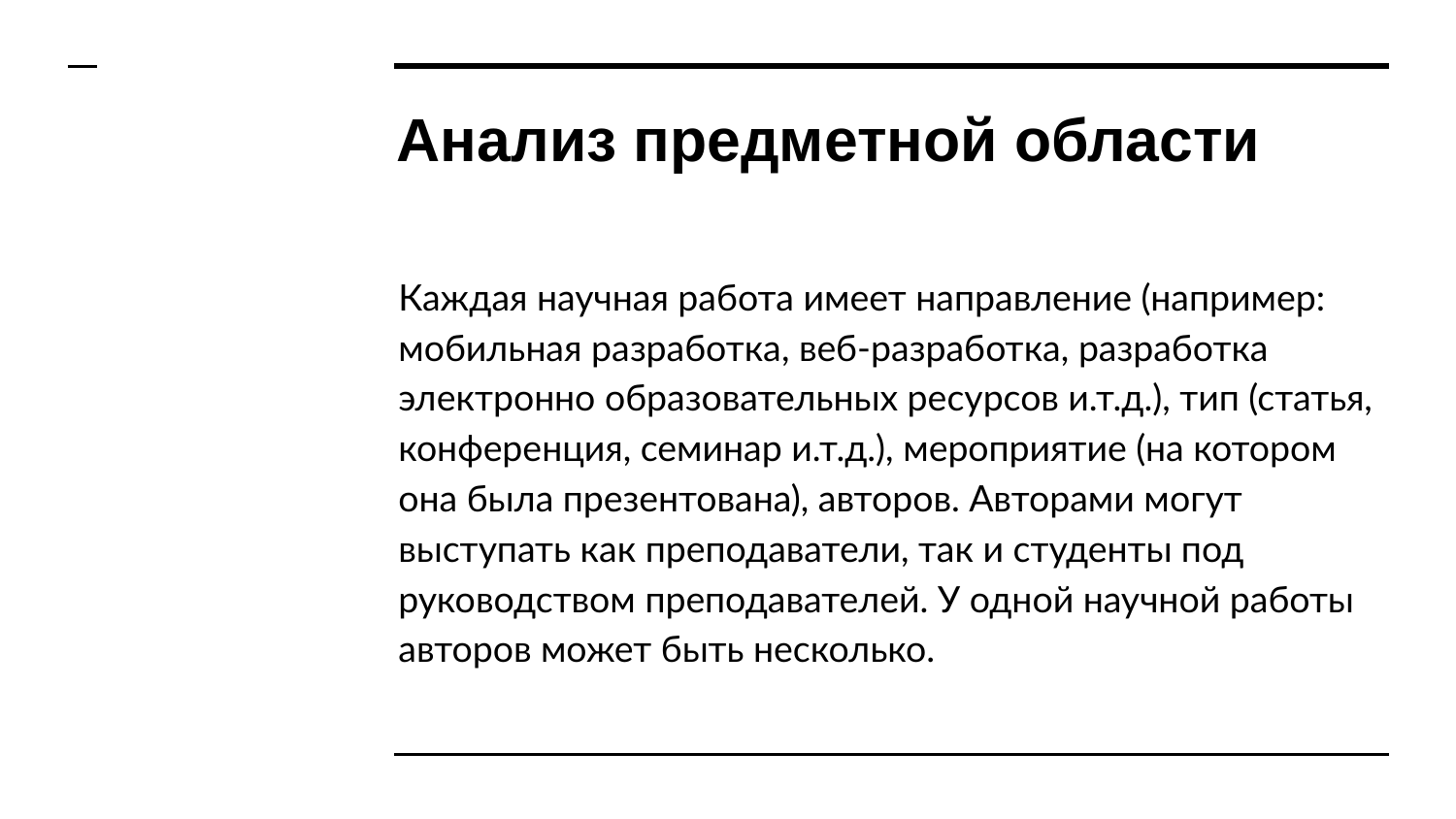

# Анализ предметной области
Каждая научная работа имеет направление (например: мобильная разработка, веб-разработка, разработка электронно образовательных ресурсов и.т.д.), тип (статья, конференция, семинар и.т.д.), мероприятие (на котором она была презентована), авторов. Авторами могут выступать как преподаватели, так и студенты под руководством преподавателей. У одной научной работы авторов может быть несколько.